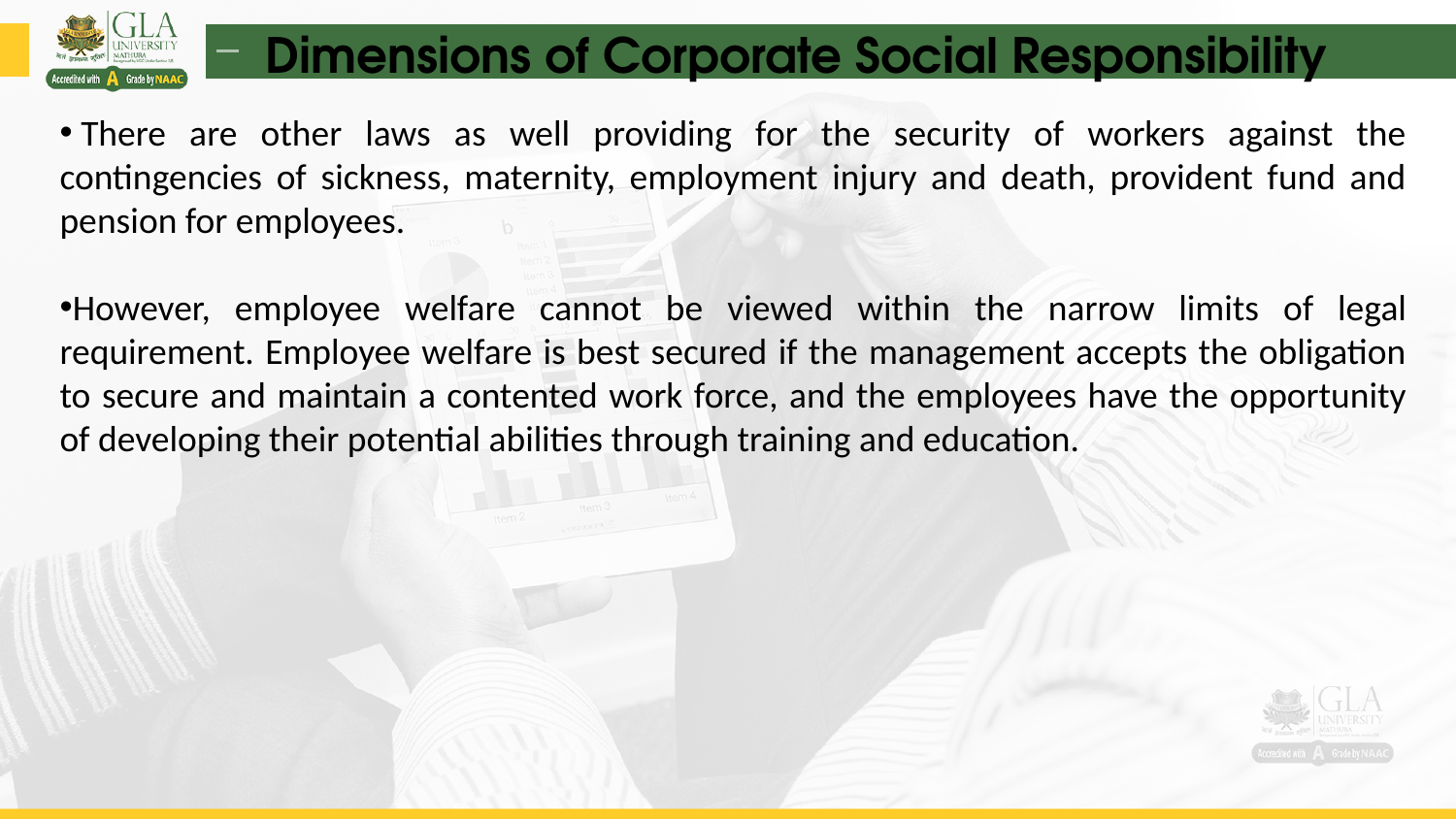

Dimensions of Corporate Social Responsibility
 There are other laws as well providing for the security of workers against the contingencies of sickness, maternity, employment injury and death, provident fund and pension for employees.

However, employee welfare cannot be viewed within the narrow limits of legal requirement. Employee welfare is best secured if the management accepts the obligation to secure and maintain a contented work force, and the employees have the opportunity of developing their potential abilities through training and education.